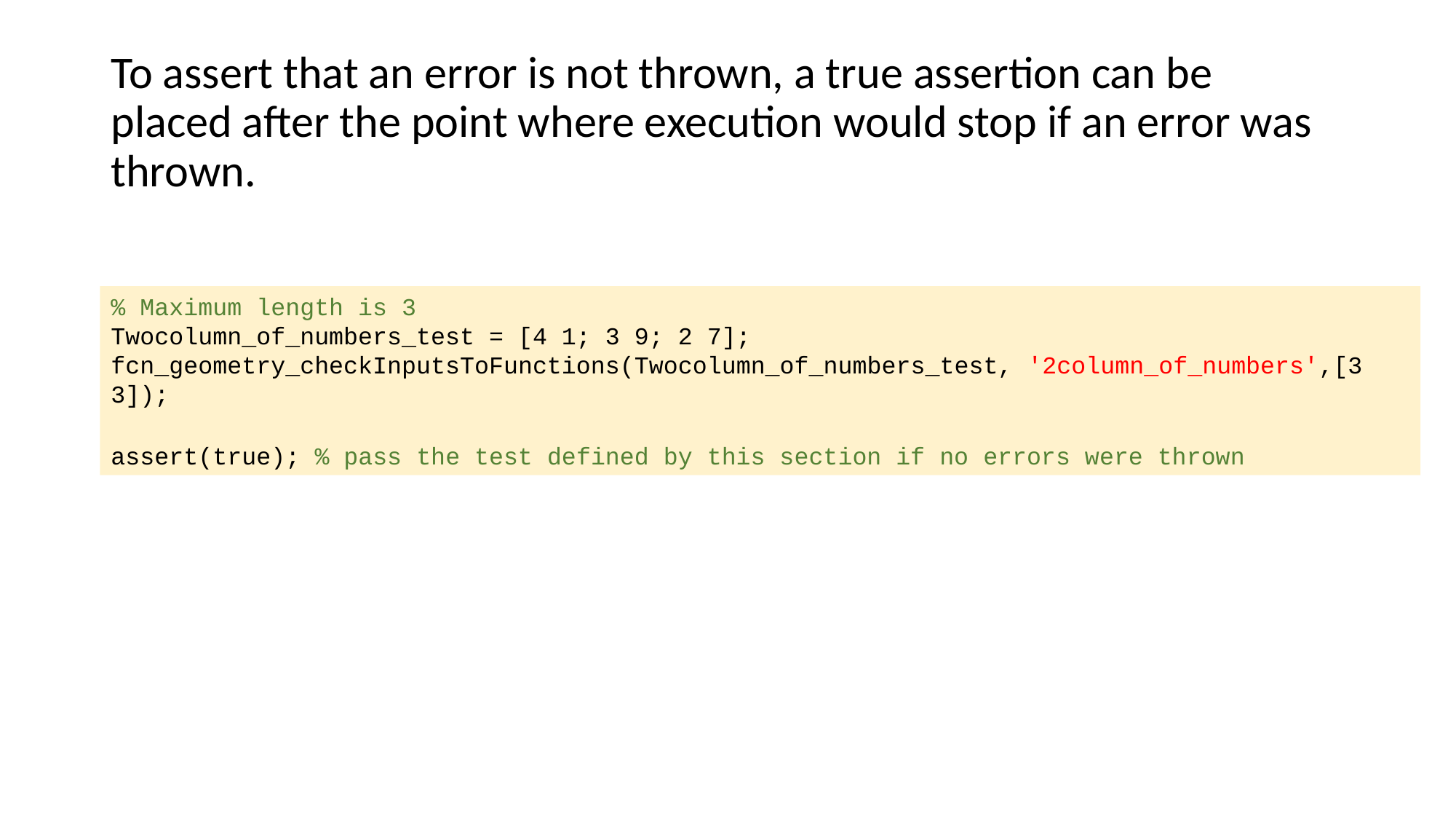

# To assert that an error is not thrown, a true assertion can be placed after the point where execution would stop if an error was thrown.
% Maximum length is 3
Twocolumn_of_numbers_test = [4 1; 3 9; 2 7];
fcn_geometry_checkInputsToFunctions(Twocolumn_of_numbers_test, '2column_of_numbers',[3 3]);

assert(true); % pass the test defined by this section if no errors were thrown